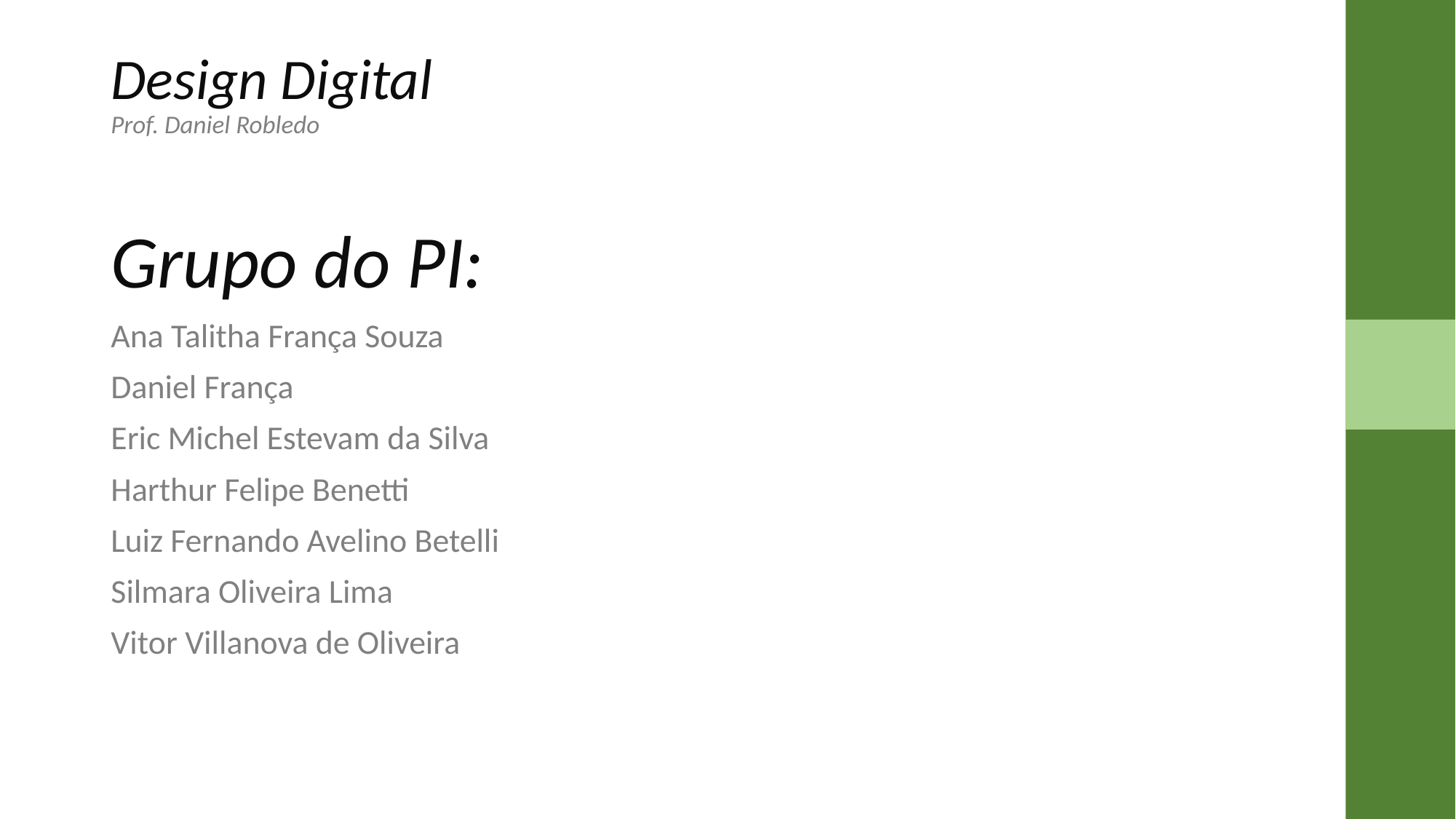

# Design Digital Prof. Daniel Robledo
Grupo do PI:
Ana Talitha França Souza
Daniel França
Eric Michel Estevam da Silva
Harthur Felipe Benetti
Luiz Fernando Avelino Betelli
Silmara Oliveira Lima
Vitor Villanova de Oliveira